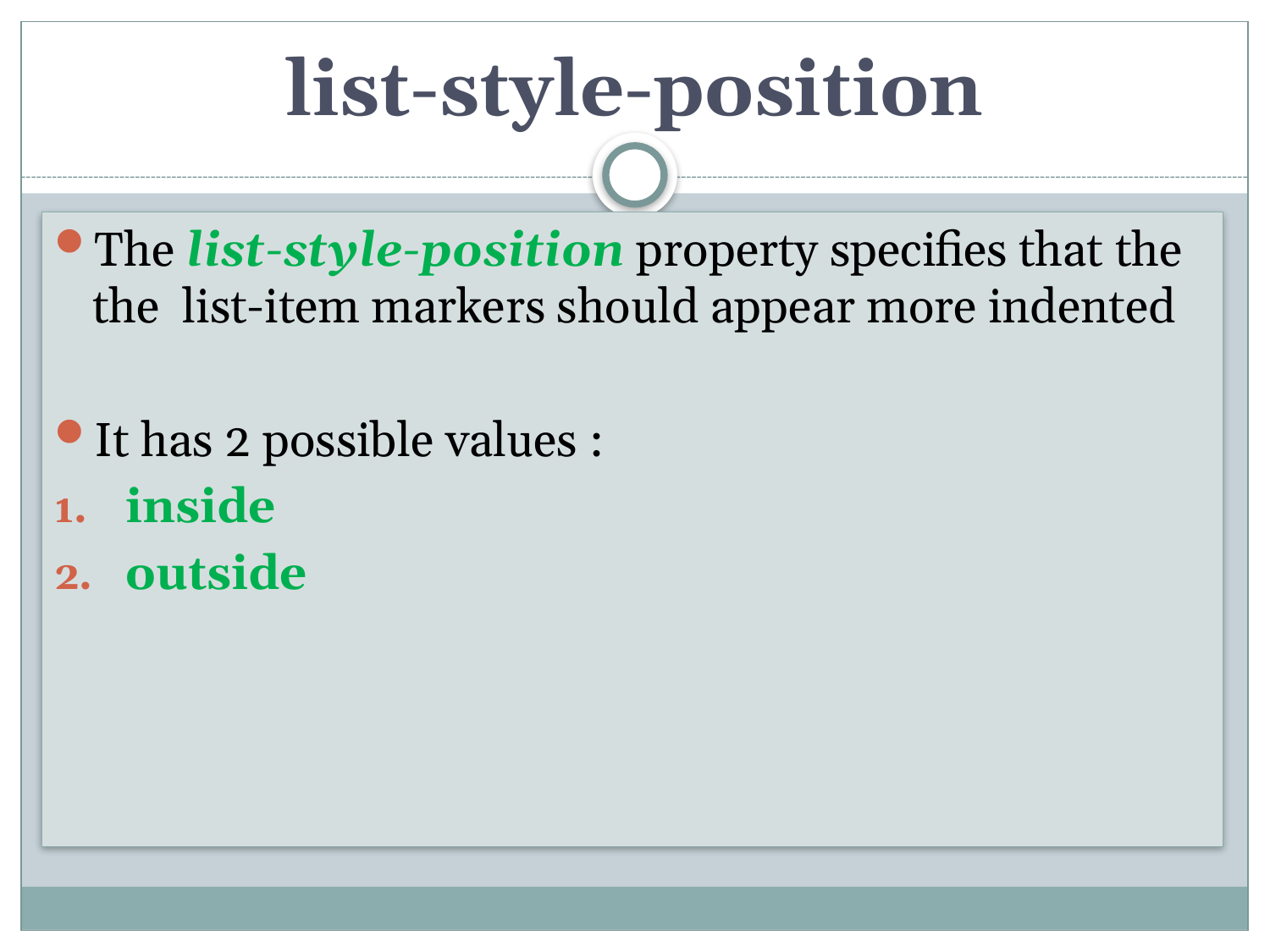

# list-style-position
The list-style-position property specifies that the the  list-item markers should appear more indented

It has 2 possible values :
inside
outside